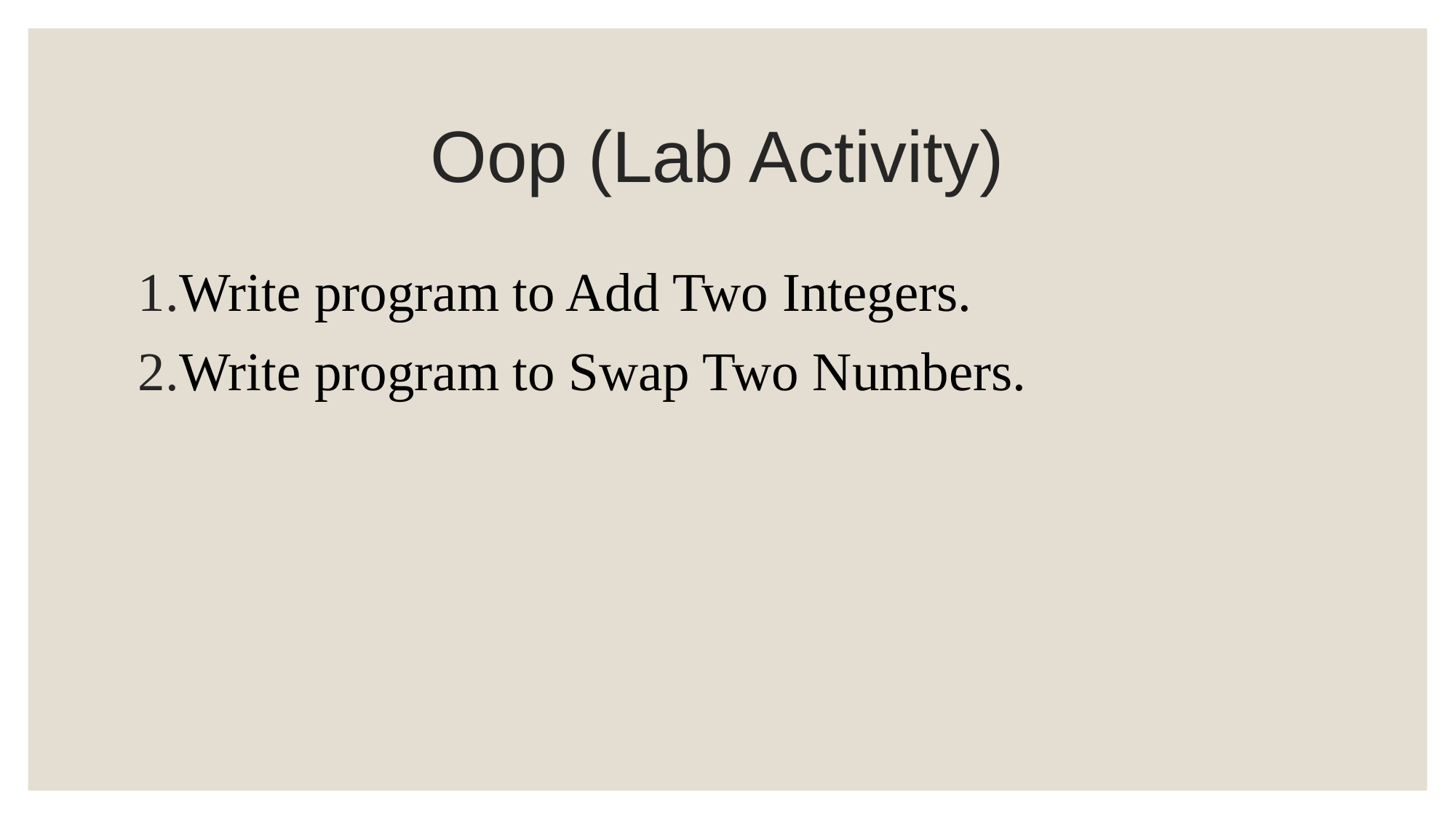

# Oop (Lab Activity)
Write program to Add Two Integers.
Write program to Swap Two Numbers.